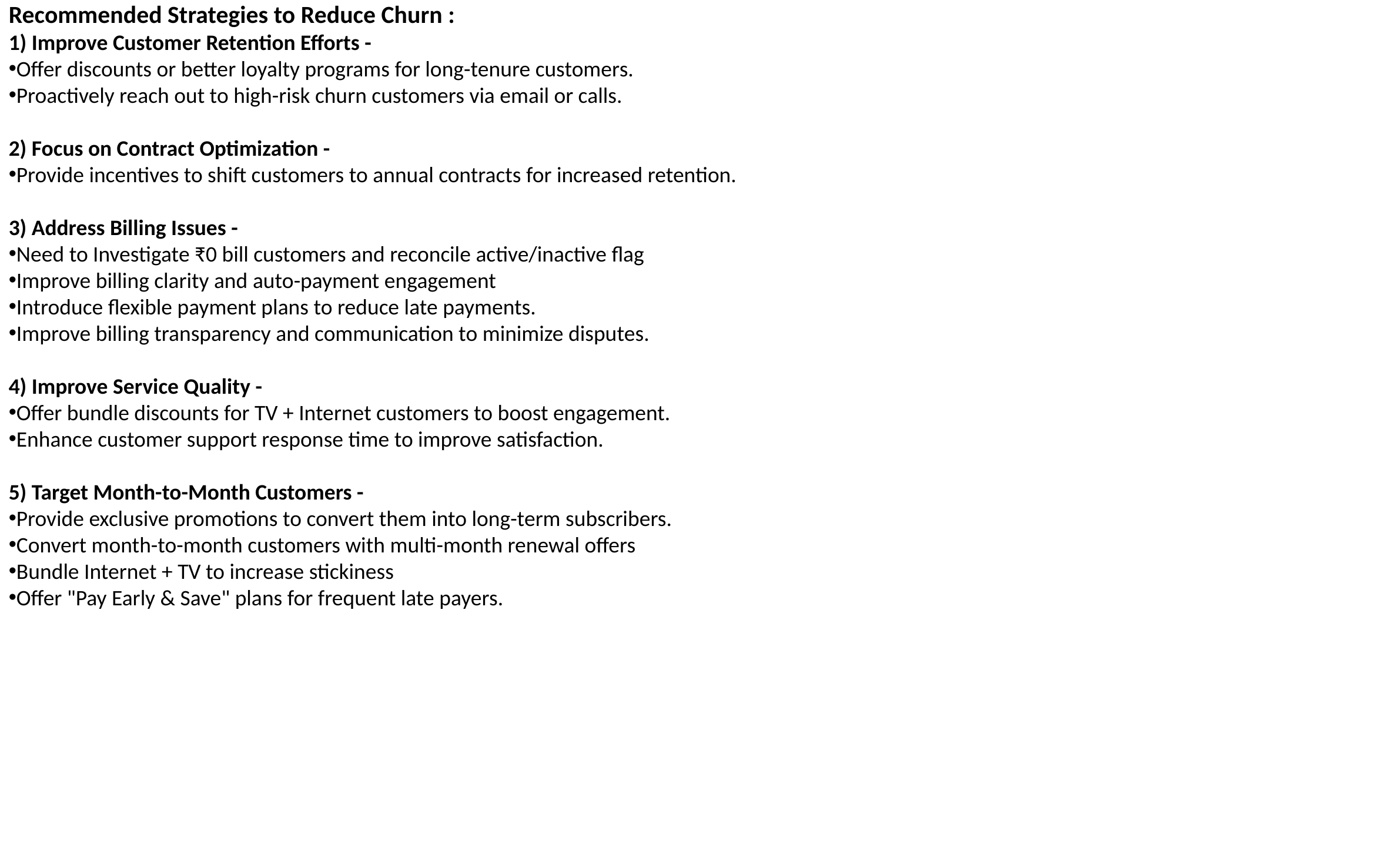

Recommended Strategies to Reduce Churn :
1) Improve Customer Retention Efforts -
Offer discounts or better loyalty programs for long-tenure customers.
Proactively reach out to high-risk churn customers via email or calls.

2) Focus on Contract Optimization -
Provide incentives to shift customers to annual contracts for increased retention.

3) Address Billing Issues -
Need to Investigate ₹0 bill customers and reconcile active/inactive flag
Improve billing clarity and auto-payment engagement
Introduce flexible payment plans to reduce late payments.
Improve billing transparency and communication to minimize disputes.

4) Improve Service Quality -
Offer bundle discounts for TV + Internet customers to boost engagement.
Enhance customer support response time to improve satisfaction.

5) Target Month-to-Month Customers -
Provide exclusive promotions to convert them into long-term subscribers.
Convert month-to-month customers with multi-month renewal offers
Bundle Internet + TV to increase stickiness
Offer "Pay Early & Save" plans for frequent late payers.